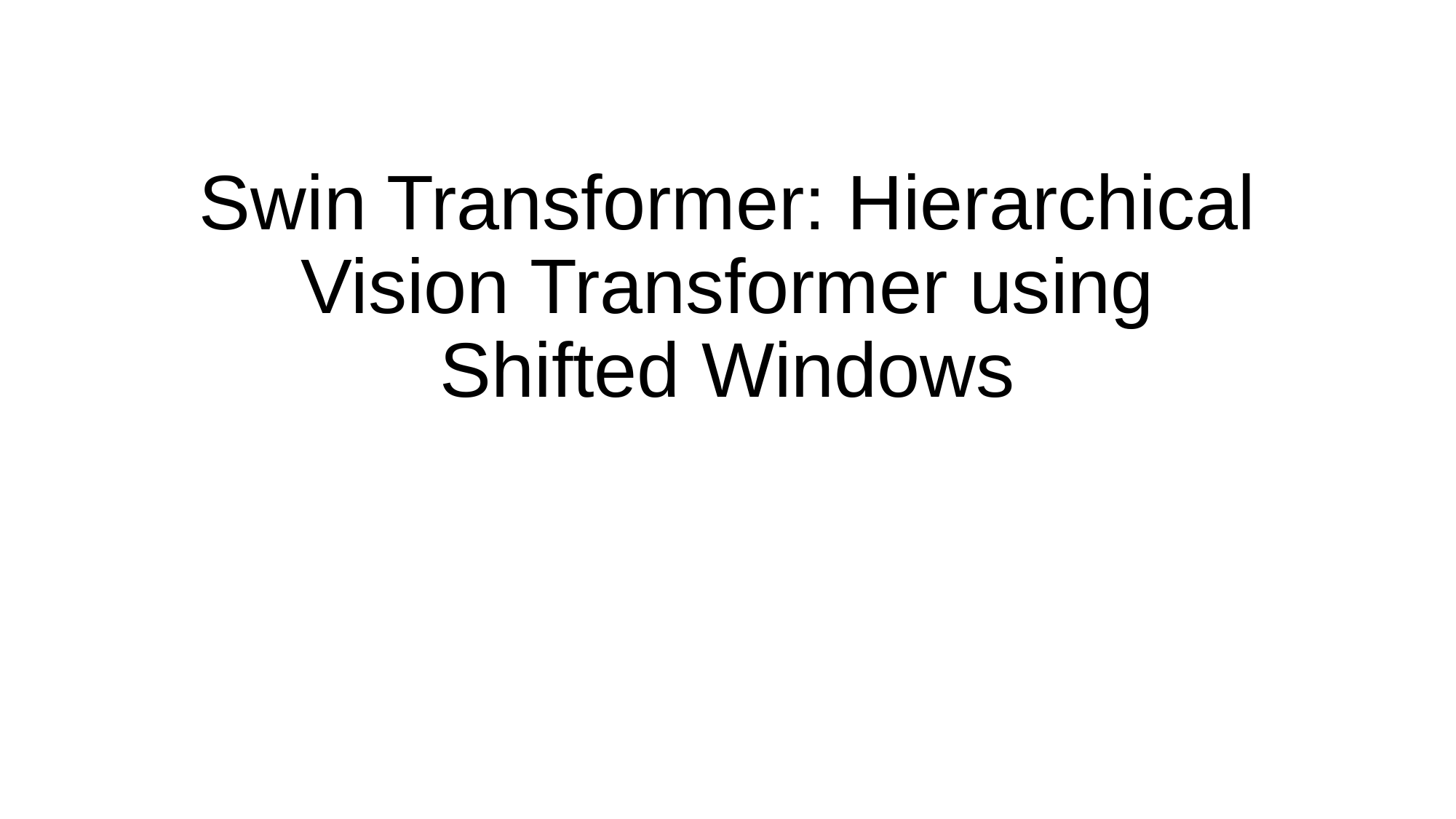

# Swin Transformer: Hierarchical Vision Transformer using Shifted Windows